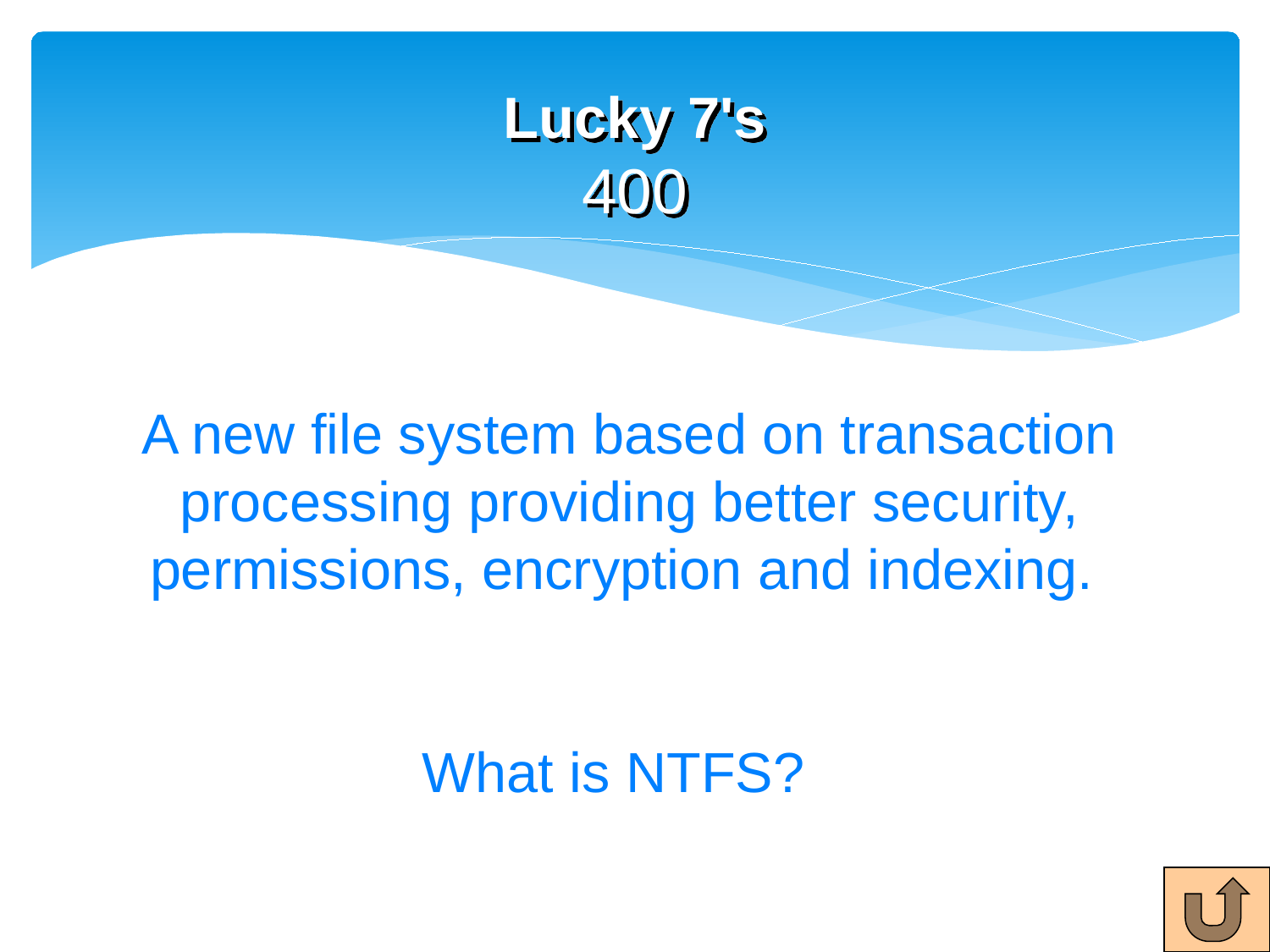

# Lucky 7's 400
A new file system based on transaction processing providing better security, permissions, encryption and indexing.
What is NTFS?